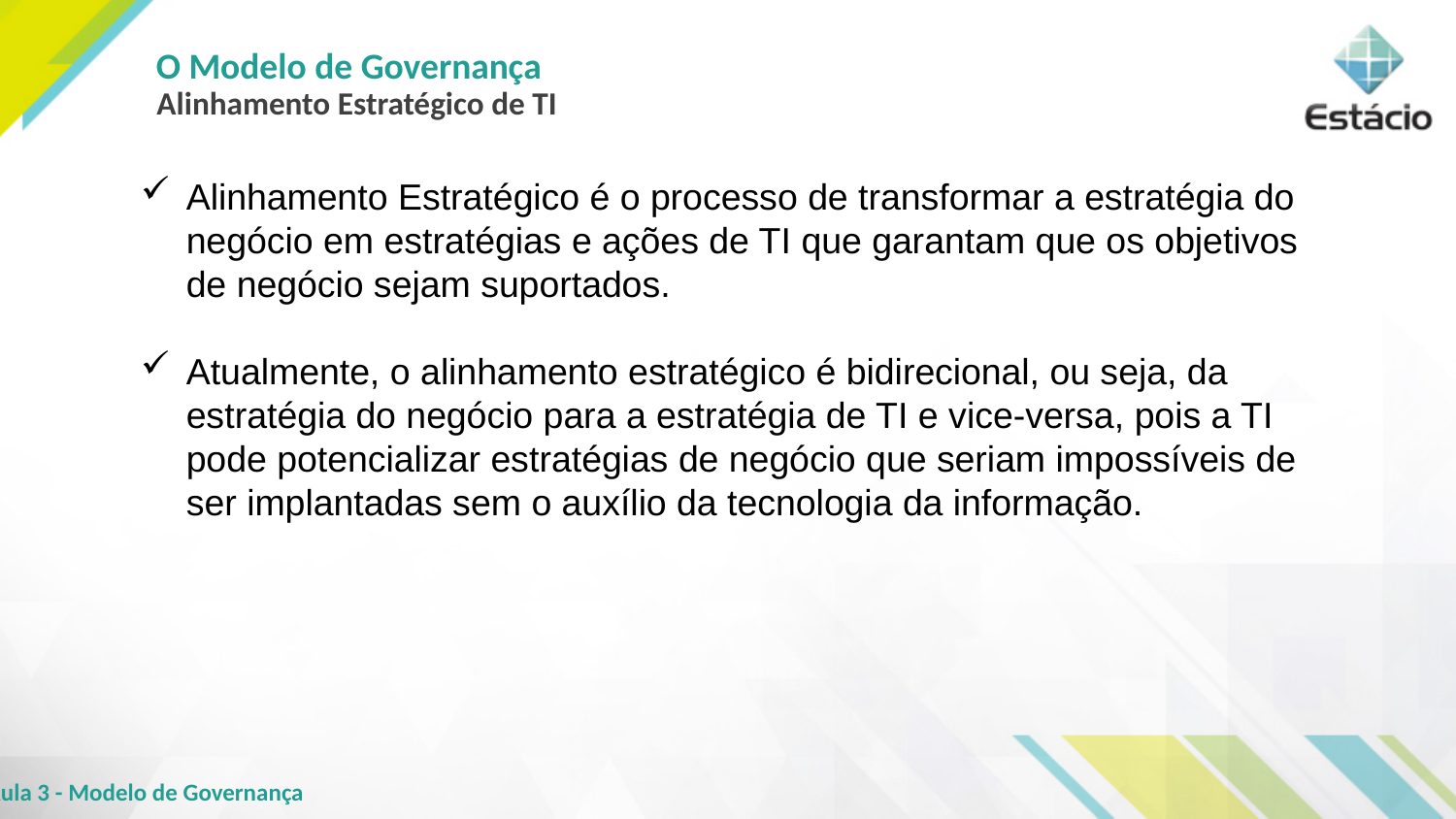

O Modelo de Governança
Alinhamento Estratégico de TI
Alinhamento Estratégico é o processo de transformar a estratégia do negócio em estratégias e ações de TI que garantam que os objetivos de negócio sejam suportados.

Atualmente, o alinhamento estratégico é bidirecional, ou seja, da estratégia do negócio para a estratégia de TI e vice-versa, pois a TI pode potencializar estratégias de negócio que seriam impossíveis de ser implantadas sem o auxílio da tecnologia da informação.
Aula 3 - Modelo de Governança